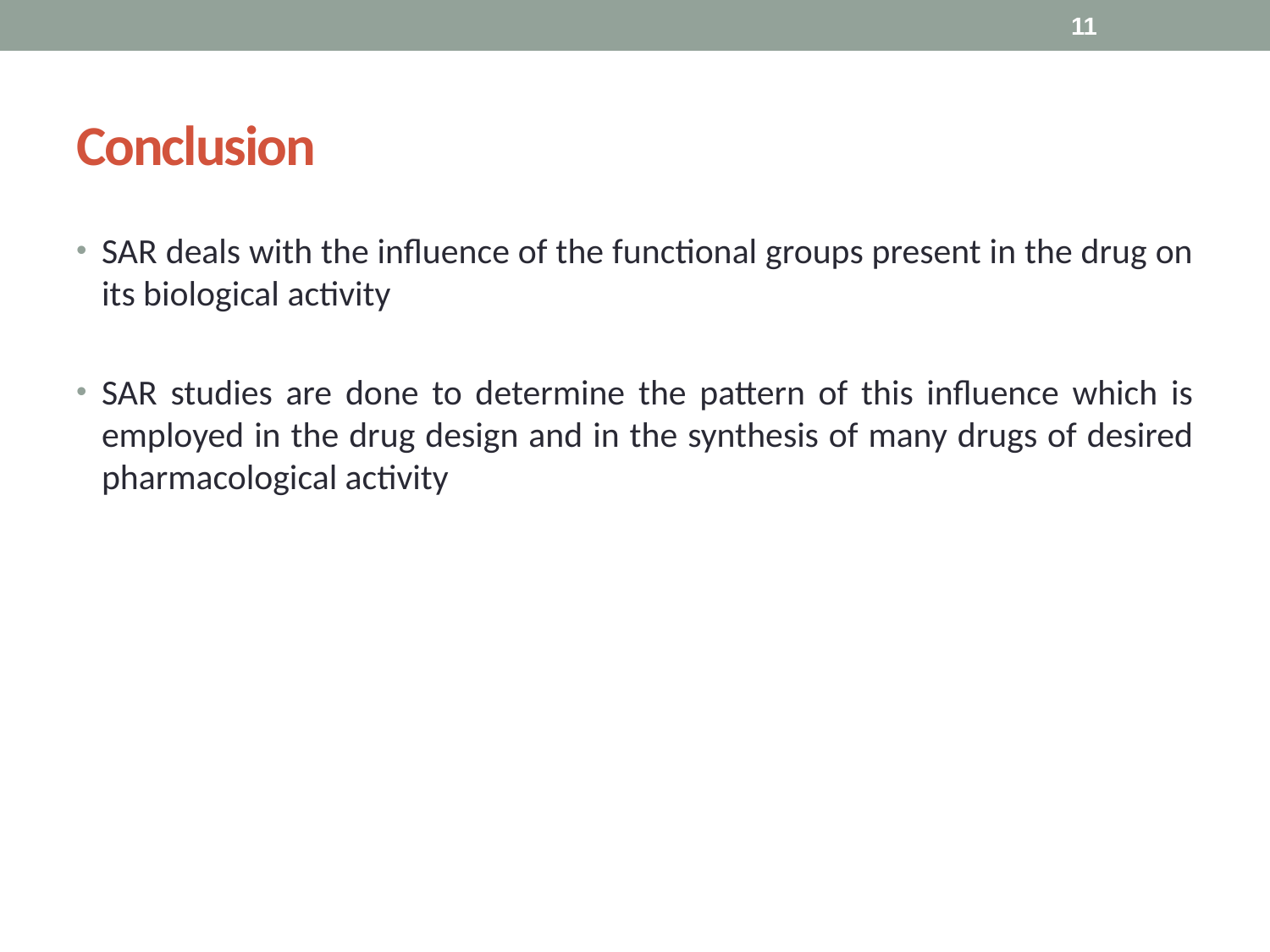

11
# Conclusion
SAR deals with the influence of the functional groups present in the drug on its biological activity

SAR studies are done to determine the pattern of this influence which is employed in the drug design and in the synthesis of many drugs of desired pharmacological activity